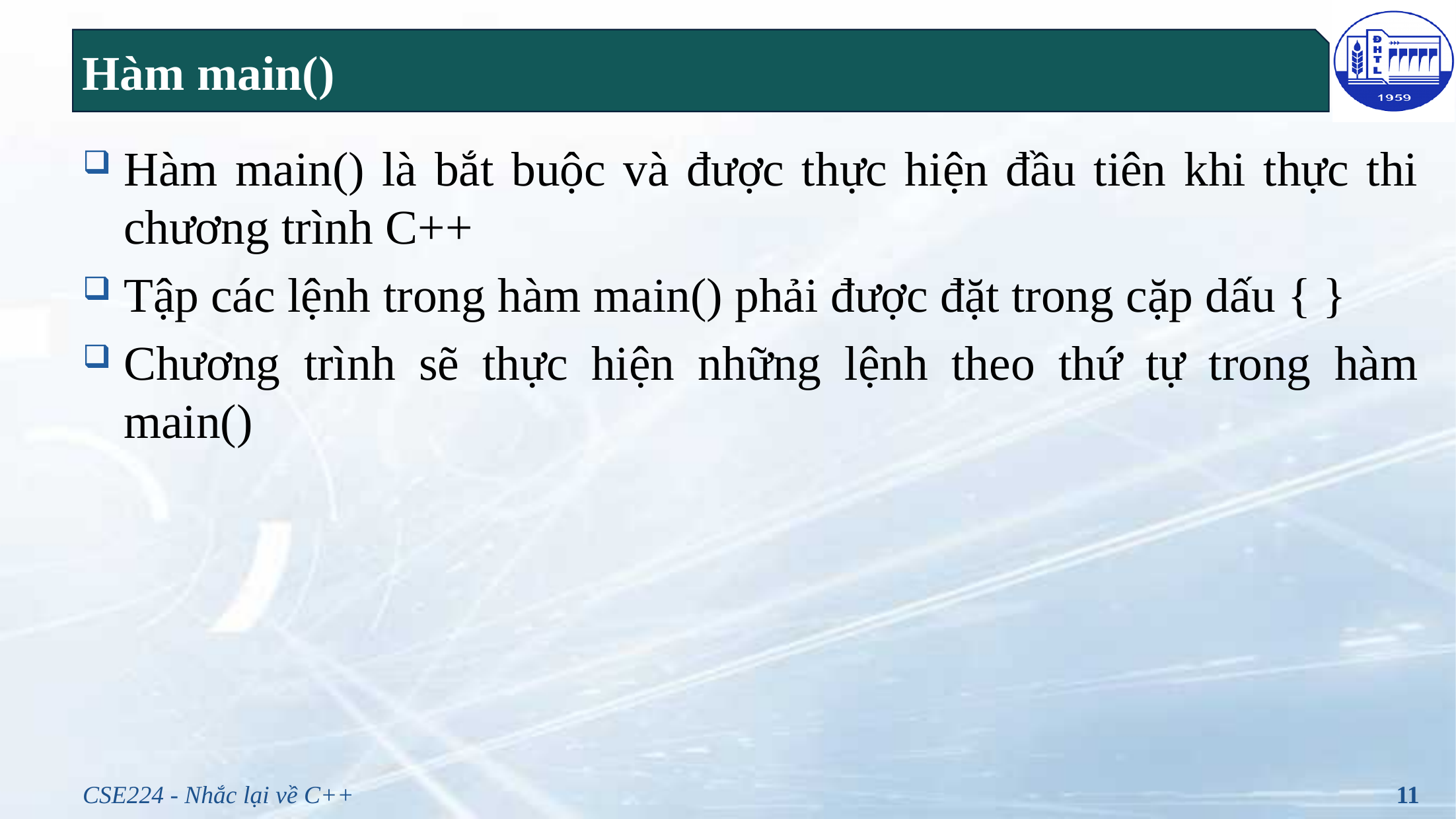

# Hàm main()
Hàm main() là bắt buộc và được thực hiện đầu tiên khi thực thi chương trình C++
Tập các lệnh trong hàm main() phải được đặt trong cặp dấu { }
Chương trình sẽ thực hiện những lệnh theo thứ tự trong hàm main()
CSE224 - Nhắc lại về C++
11